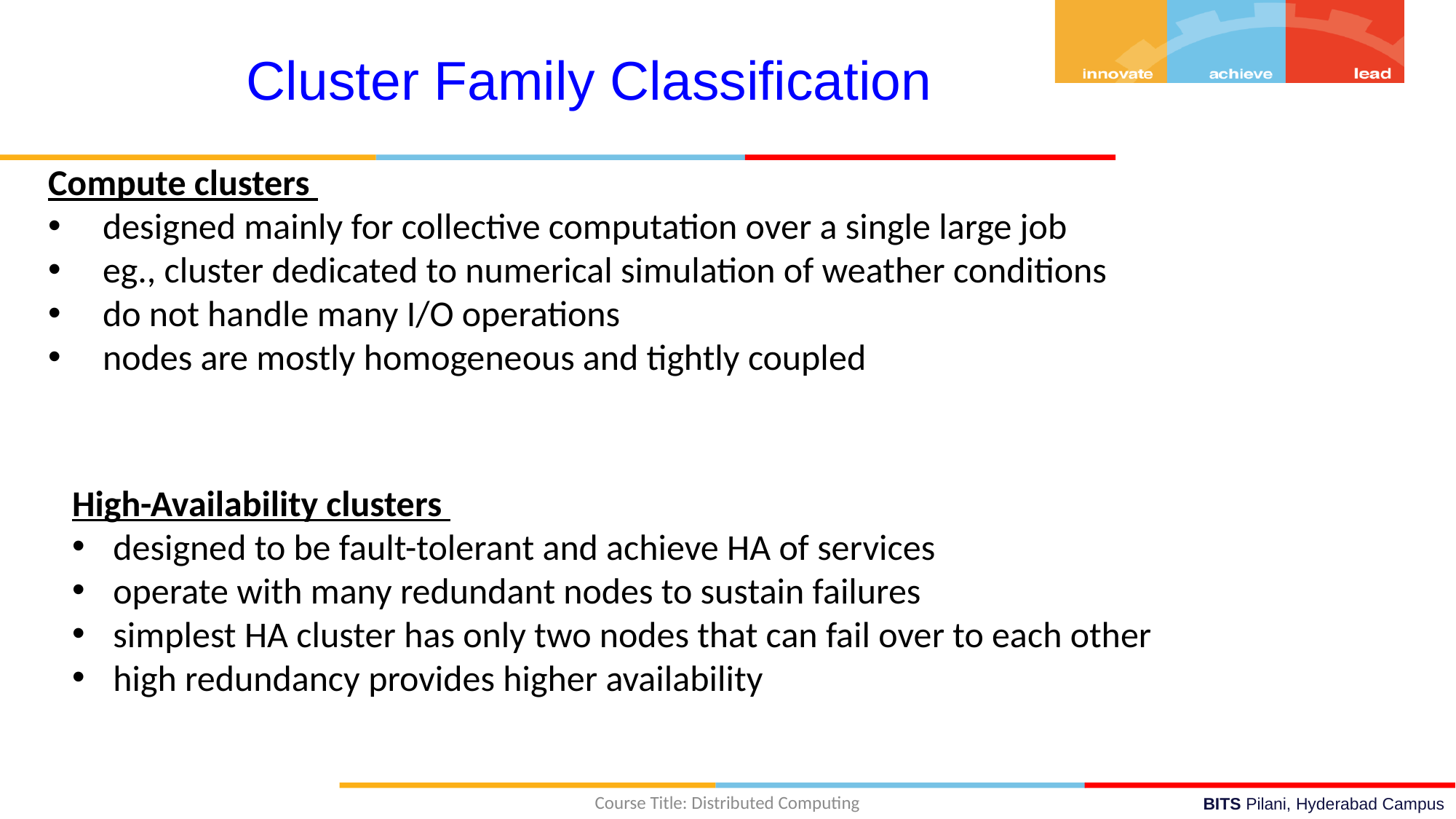

Cluster Family Classification
Compute clusters
designed mainly for collective computation over a single large job
eg., cluster dedicated to numerical simulation of weather conditions
do not handle many I/O operations
nodes are mostly homogeneous and tightly coupled
High-Availability clusters
designed to be fault-tolerant and achieve HA of services
operate with many redundant nodes to sustain failures
simplest HA cluster has only two nodes that can fail over to each other
high redundancy provides higher availability
Course Title: Distributed Computing